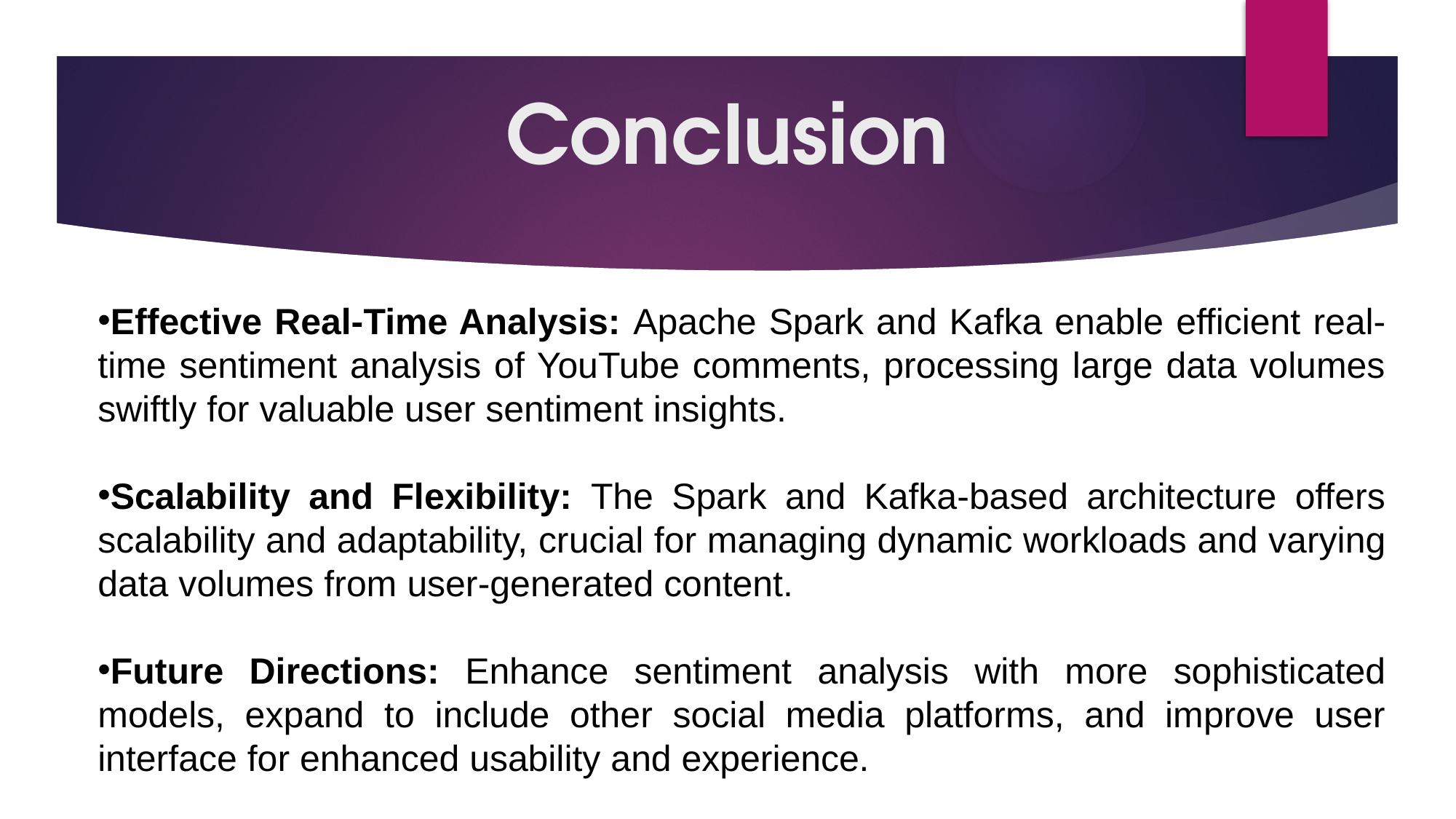

# Conclusion
Effective Real-Time Analysis: Apache Spark and Kafka enable efficient real-time sentiment analysis of YouTube comments, processing large data volumes swiftly for valuable user sentiment insights.

Scalability and Flexibility: The Spark and Kafka-based architecture offers scalability and adaptability, crucial for managing dynamic workloads and varying data volumes from user-generated content.

Future Directions: Enhance sentiment analysis with more sophisticated models, expand to include other social media platforms, and improve user interface for enhanced usability and experience.